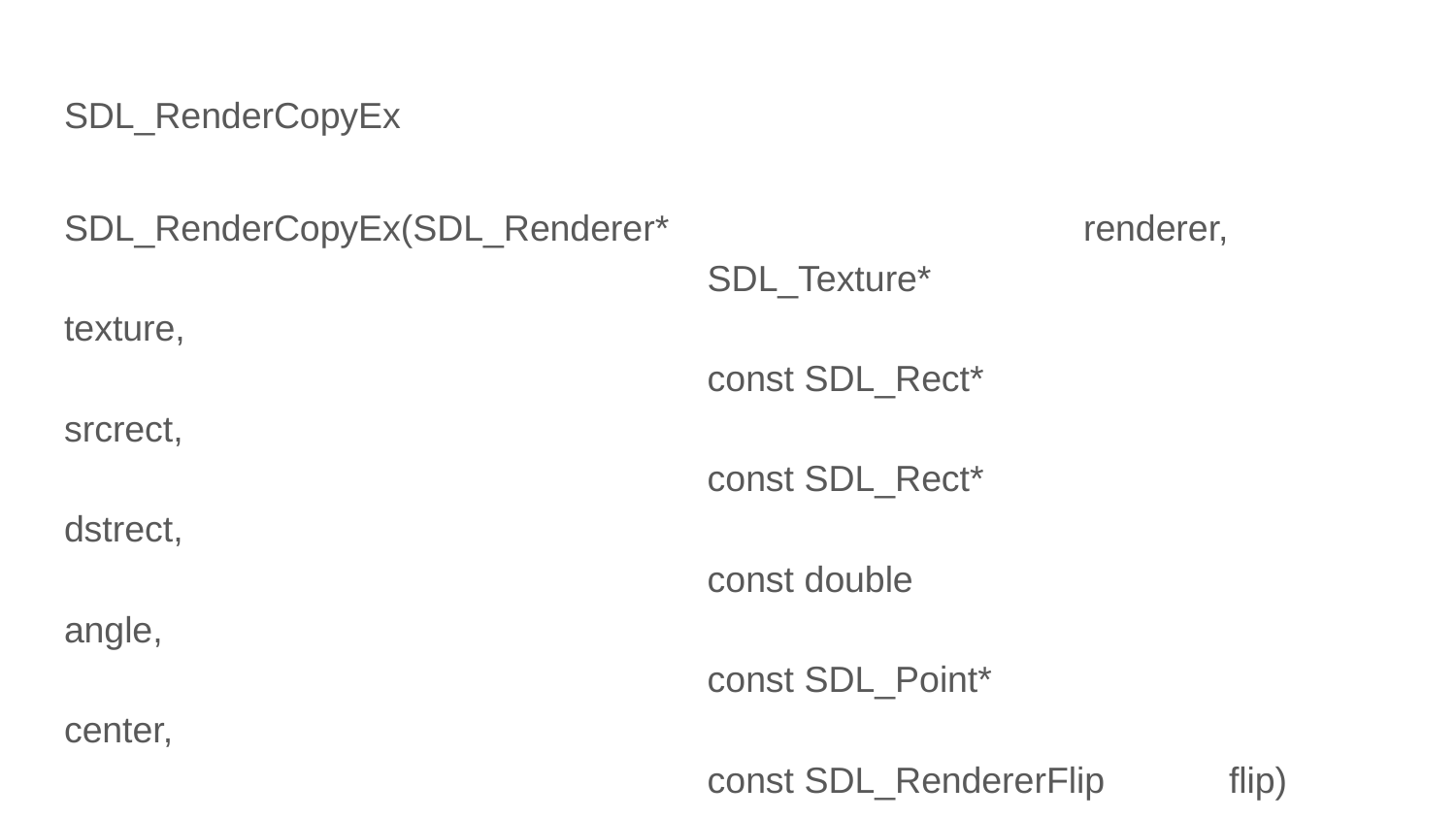

# SDL_RenderCopyEx
SDL_RenderCopyEx(SDL_Renderer*			renderer,
				      SDL_Texture*				texture,
				      const SDL_Rect*			srcrect,
				      const SDL_Rect*			dstrect,
				      const double				angle,
				      const SDL_Point*			center,
				      const SDL_RendererFlip	flip)